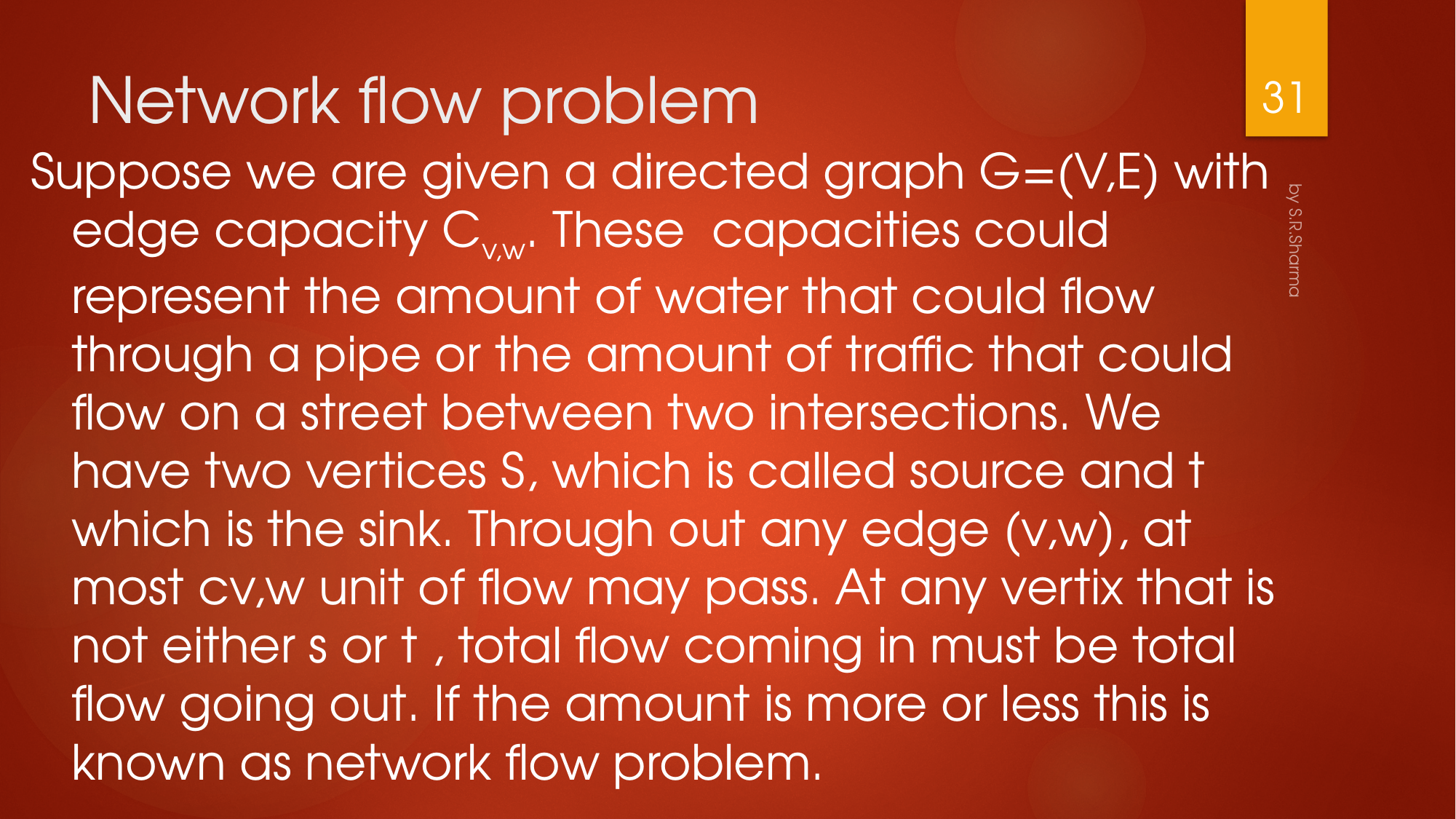

31
# Network flow problem
Suppose we are given a directed graph G=(V,E) with edge capacity Cv,w. These  capacities could represent the amount of water that could flow through a pipe or the amount of traffic that could flow on a street between two intersections. We have two vertices S, which is called source and t which is the sink. Through out any edge (v,w), at most cv,w unit of flow may pass. At any vertix that is not either s or t , total flow coming in must be total flow going out. If the amount is more or less this is known as network flow problem.
by S.R.Sharma